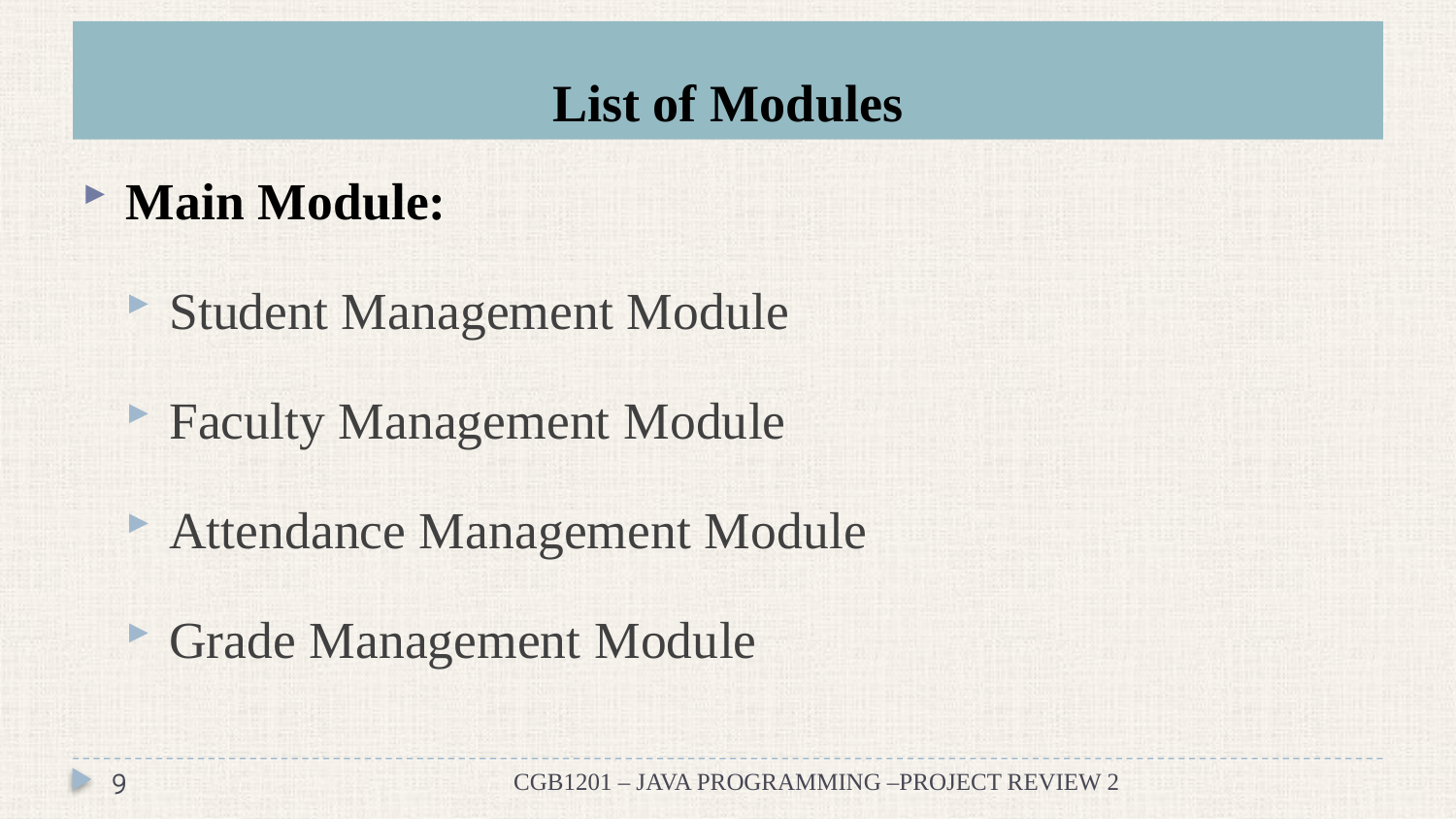

# List of Modules
Main Module:
Student Management Module
Faculty Management Module
Attendance Management Module
Grade Management Module

9
CGB1201 – JAVA PROGRAMMING –PROJECT REVIEW 2